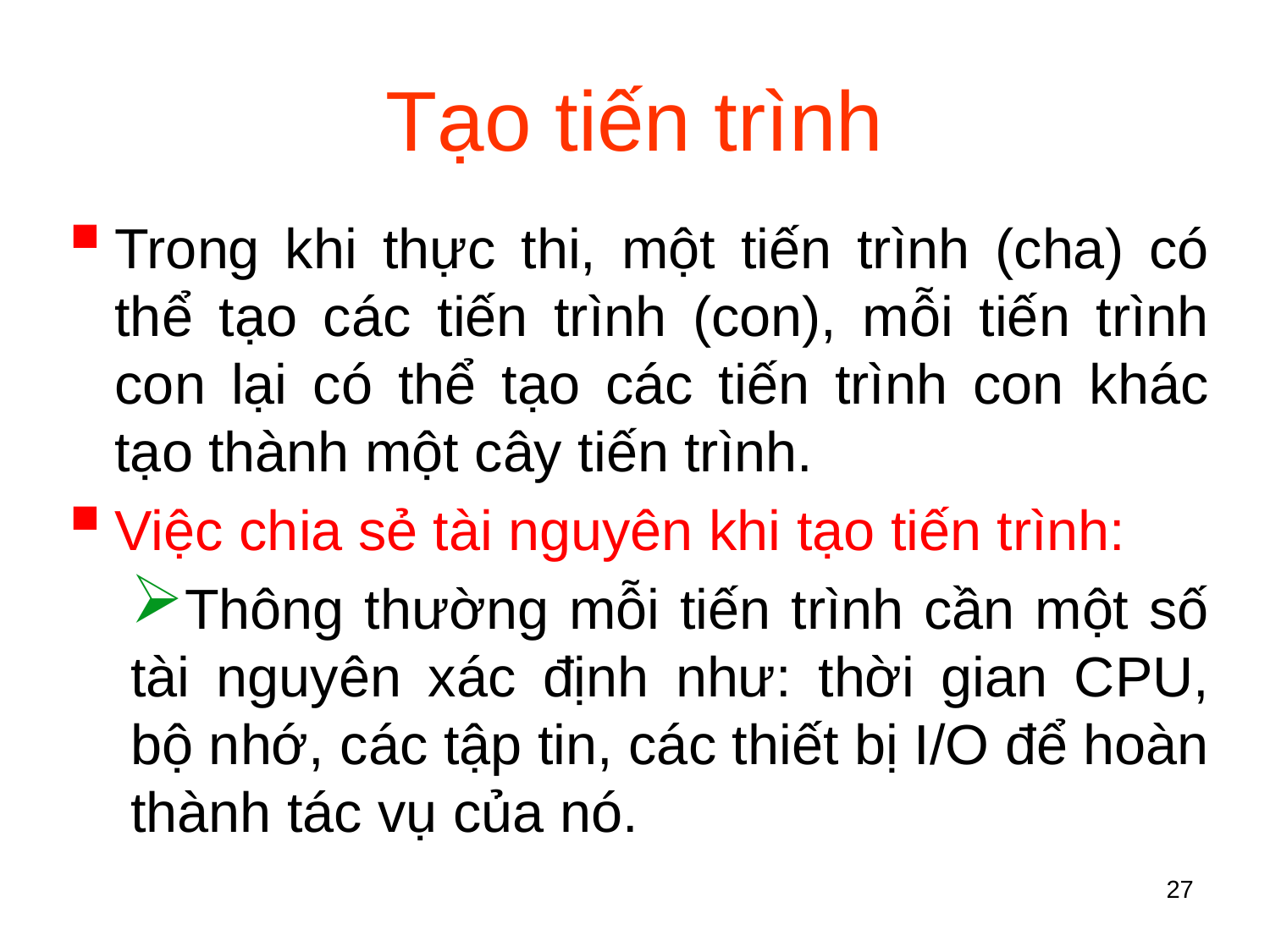

# Tạo tiến trình
Trong khi thực thi, một tiến trình (cha) có thể tạo các tiến trình (con), mỗi tiến trình con lại có thể tạo các tiến trình con khác tạo thành một cây tiến trình.
Việc chia sẻ tài nguyên khi tạo tiến trình:
Thông thường mỗi tiến trình cần một số tài nguyên xác định như: thời gian CPU, bộ nhớ, các tập tin, các thiết bị I/O để hoàn thành tác vụ của nó.
27